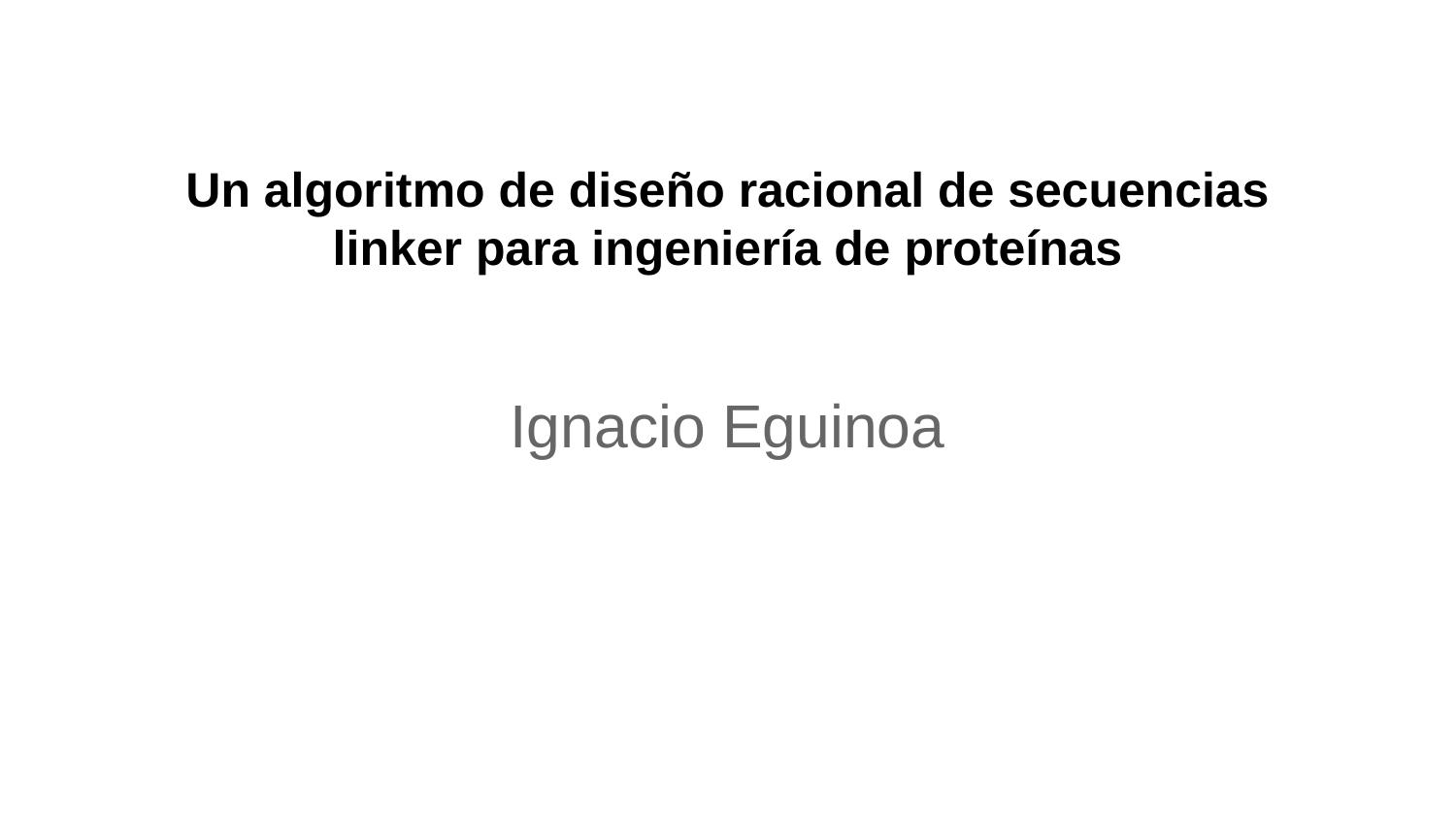

# Un algoritmo de diseño racional de secuencias linker para ingeniería de proteínas
Ignacio Eguinoa